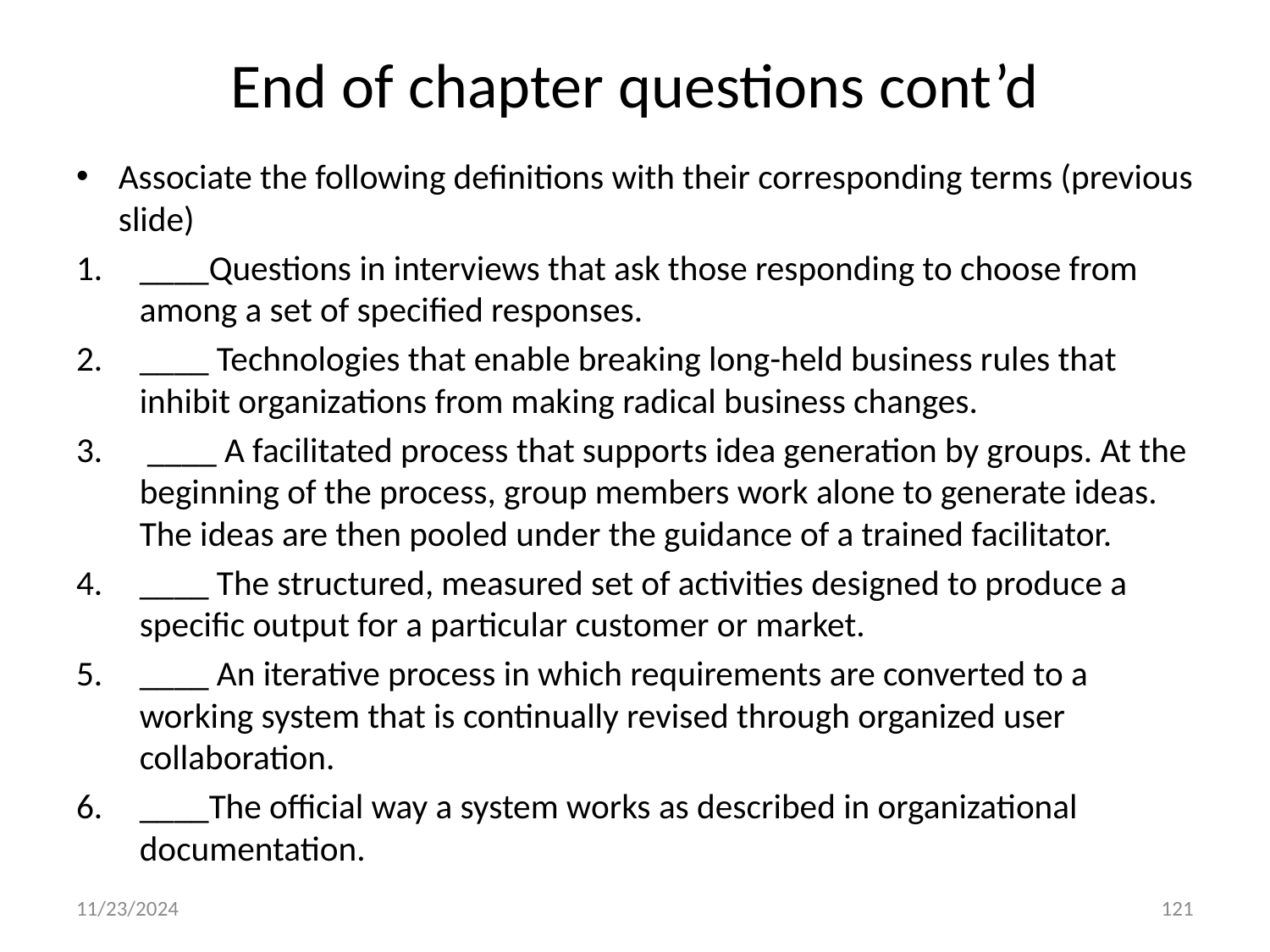

# End of chapter questions cont’d
Associate the following definitions with their corresponding terms (previous slide)
____Questions in interviews that ask those responding to choose from among a set of specified responses.
____ Technologies that enable breaking long-held business rules that inhibit organizations from making radical business changes.
 ____ A facilitated process that supports idea generation by groups. At the beginning of the process, group members work alone to generate ideas. The ideas are then pooled under the guidance of a trained facilitator.
____ The structured, measured set of activities designed to produce a specific output for a particular customer or market.
____ An iterative process in which requirements are converted to a working system that is continually revised through organized user collaboration.
____The official way a system works as described in organizational documentation.
11/23/2024
121